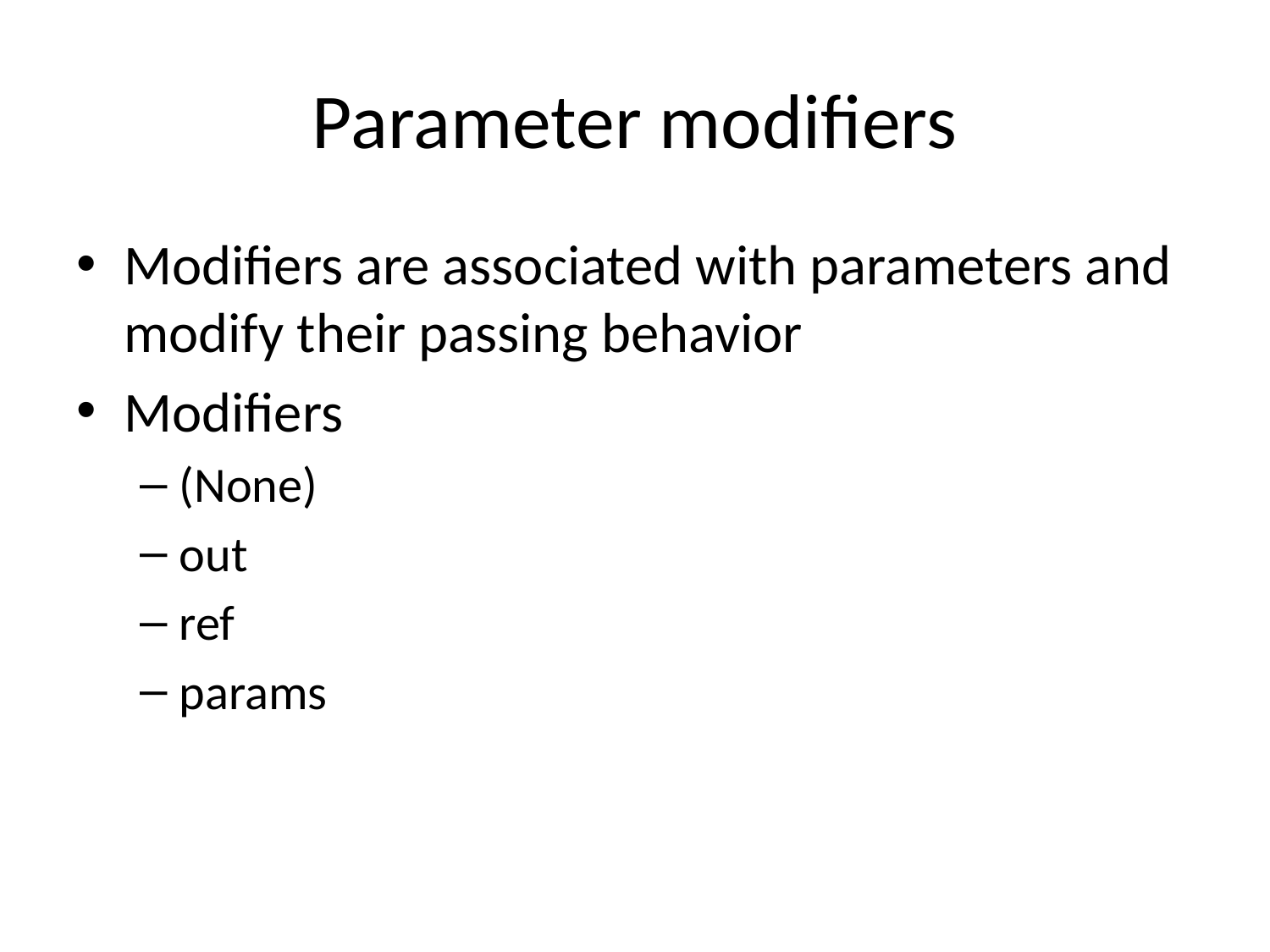

# Parameter modifiers
Modifiers are associated with parameters and modify their passing behavior
Modifiers
(None)
out
ref
params